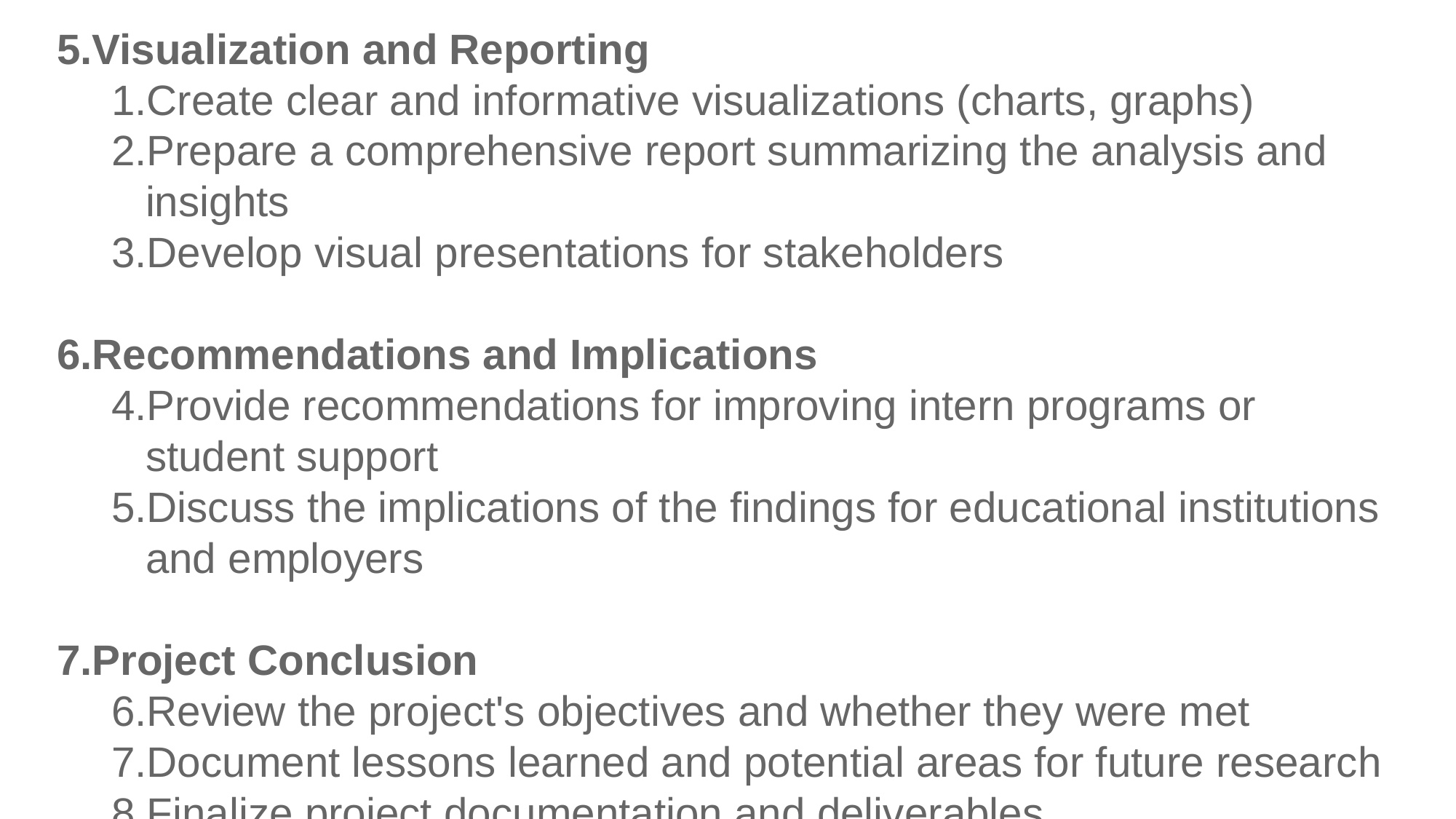

5.Visualization and Reporting
Create clear and informative visualizations (charts, graphs)
Prepare a comprehensive report summarizing the analysis and insights
Develop visual presentations for stakeholders

6.Recommendations and Implications
Provide recommendations for improving intern programs or student support
Discuss the implications of the findings for educational institutions and employers

7.Project Conclusion
Review the project's objectives and whether they were met
Document lessons learned and potential areas for future research
Finalize project documentation and deliverables